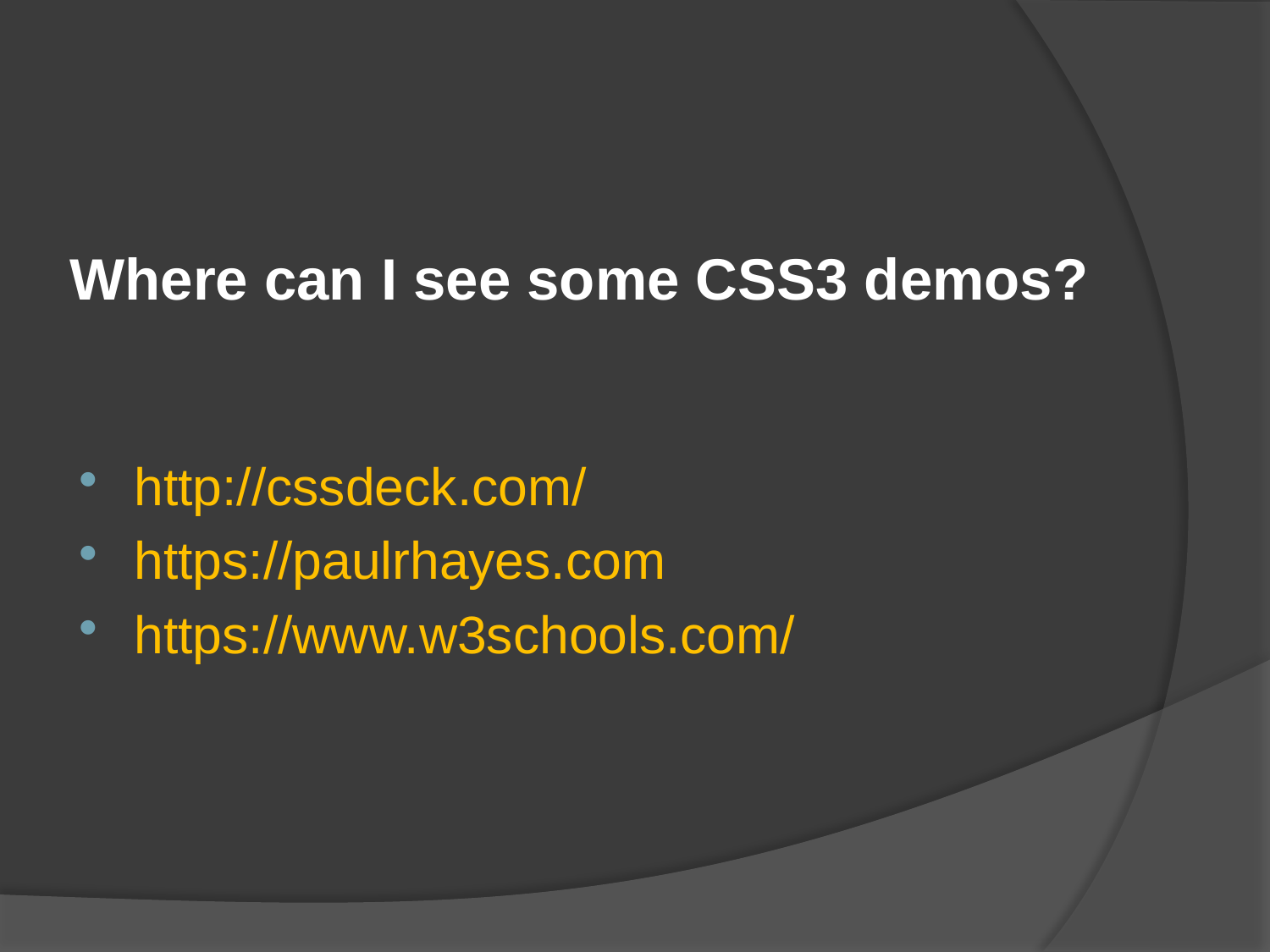

# Where can I see some CSS3 demos?
http://cssdeck.com/
https://paulrhayes.com
https://www.w3schools.com/